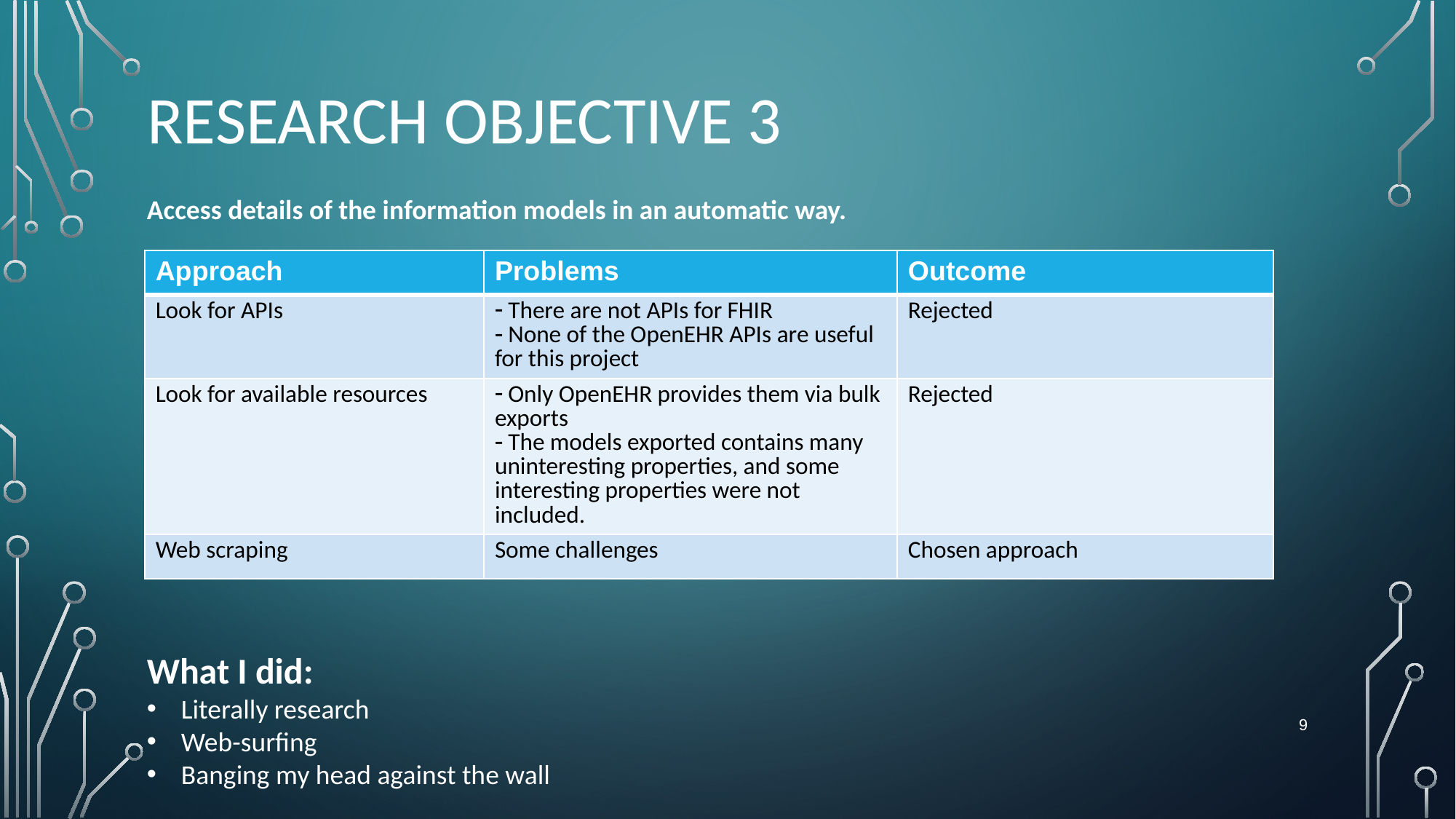

# Research Objective 3
Access details of the information models in an automatic way.
| Approach | Problems | Outcome |
| --- | --- | --- |
| Look for APIs | There are not APIs for FHIR None of the OpenEHR APIs are useful for this project | Rejected |
| Look for available resources | Only OpenEHR provides them via bulk exports The models exported contains many uninteresting properties, and some interesting properties were not included. | Rejected |
| Web scraping | Some challenges | Chosen approach |
What I did:
Literally research
Web-surfing
Banging my head against the wall
9